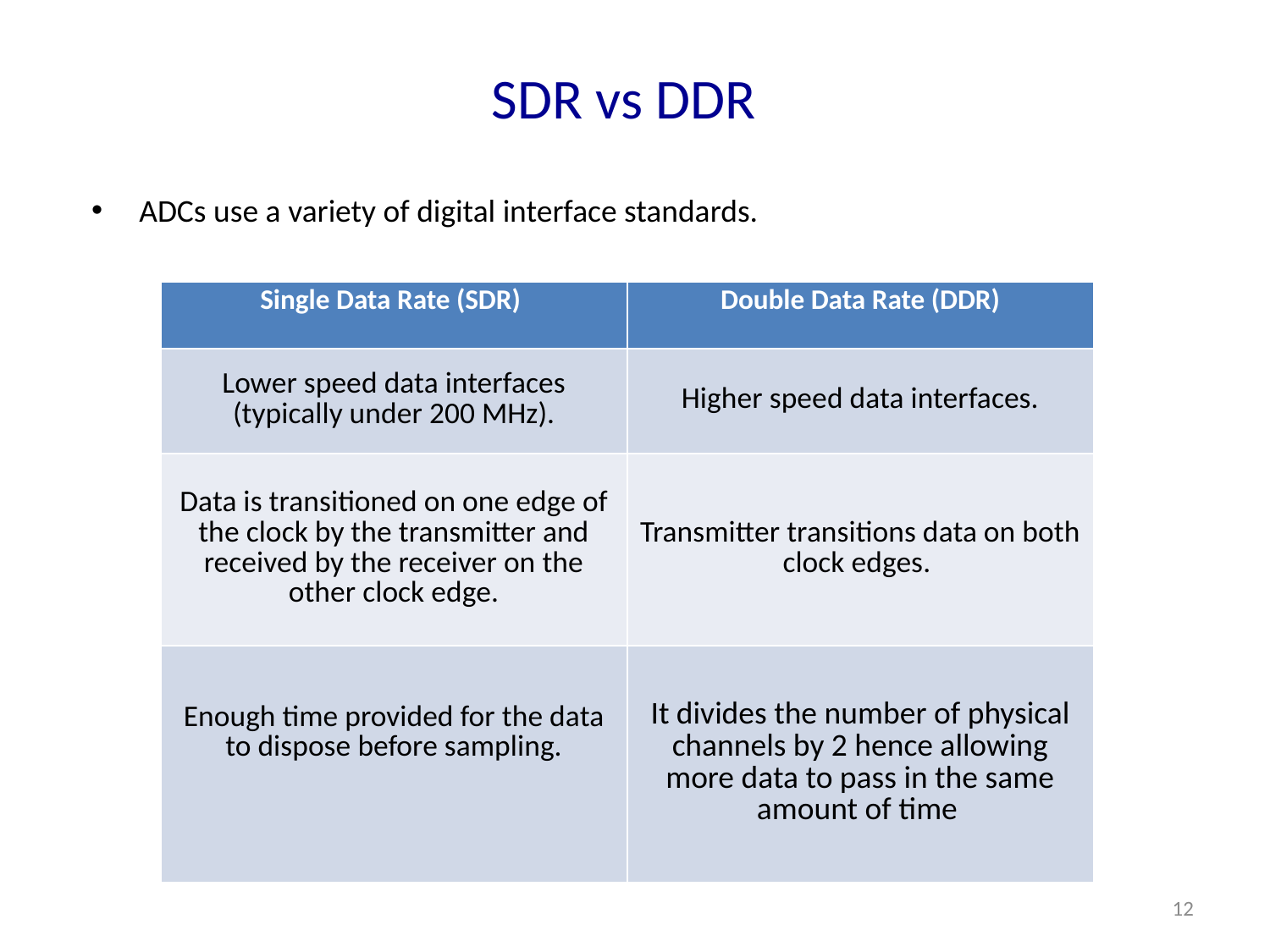

SDR vs DDR

ADCs use a variety of digital interface standards.
| Single Data Rate (SDR) | Double Data Rate (DDR) |
| --- | --- |
| Lower speed data interfaces (typically under 200 MHz). | Higher speed data interfaces. |
| Data is transitioned on one edge of the clock by the transmitter and received by the receiver on the other clock edge. | Transmitter transitions data on both clock edges. |
| Enough time provided for the data to dispose before sampling. | It divides the number of physical channels by 2 hence allowing more data to pass in the same amount of time |
12